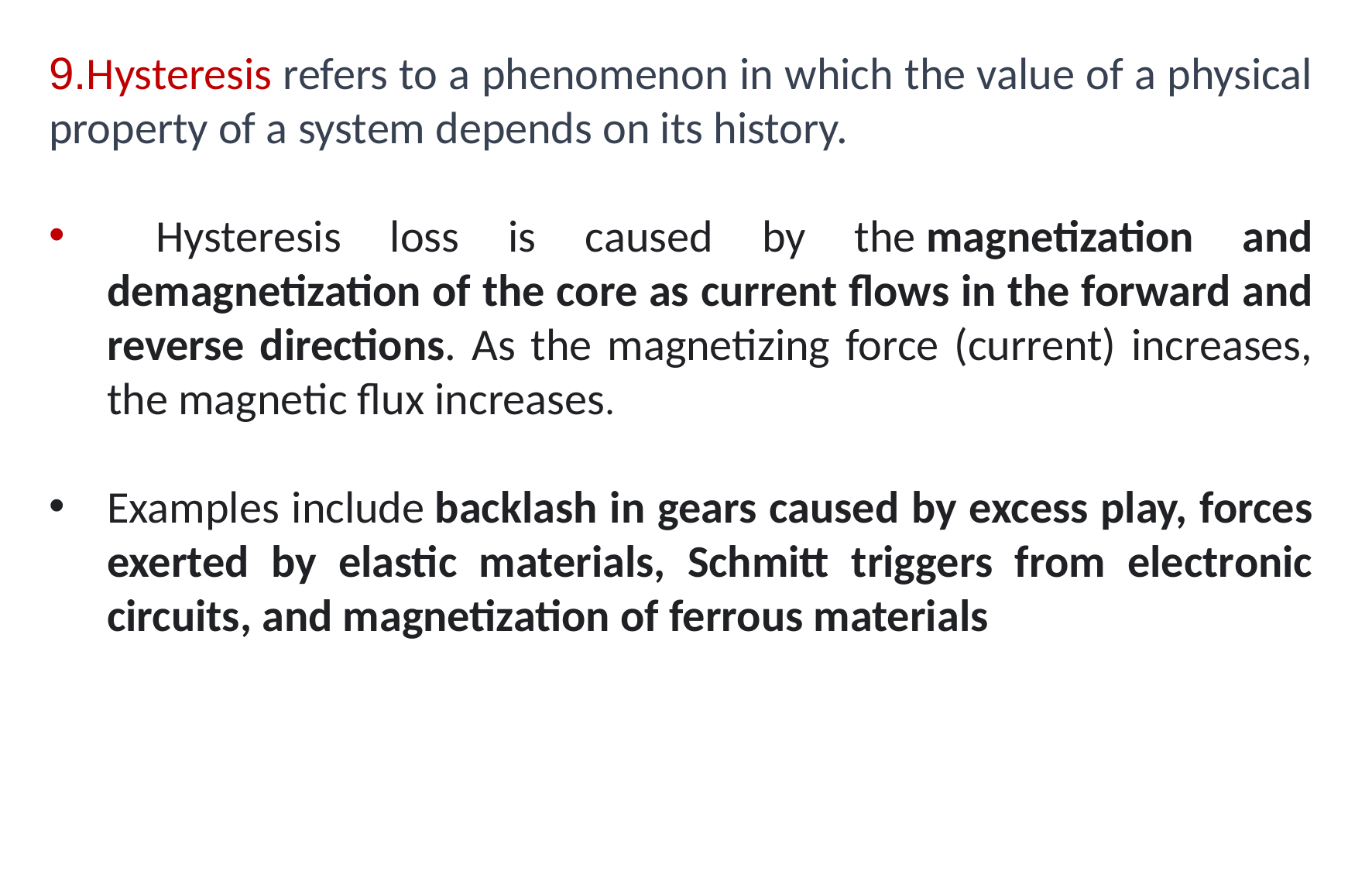

9.Hysteresis refers to a phenomenon in which the value of a physical property of a system depends on its history.

 Hysteresis loss is caused by the magnetization and demagnetization of the core as current flows in the forward and reverse directions. As the magnetizing force (current) increases, the magnetic flux increases.

Examples include backlash in gears caused by excess play, forces exerted by elastic materials, Schmitt triggers from electronic circuits, and magnetization of ferrous materials